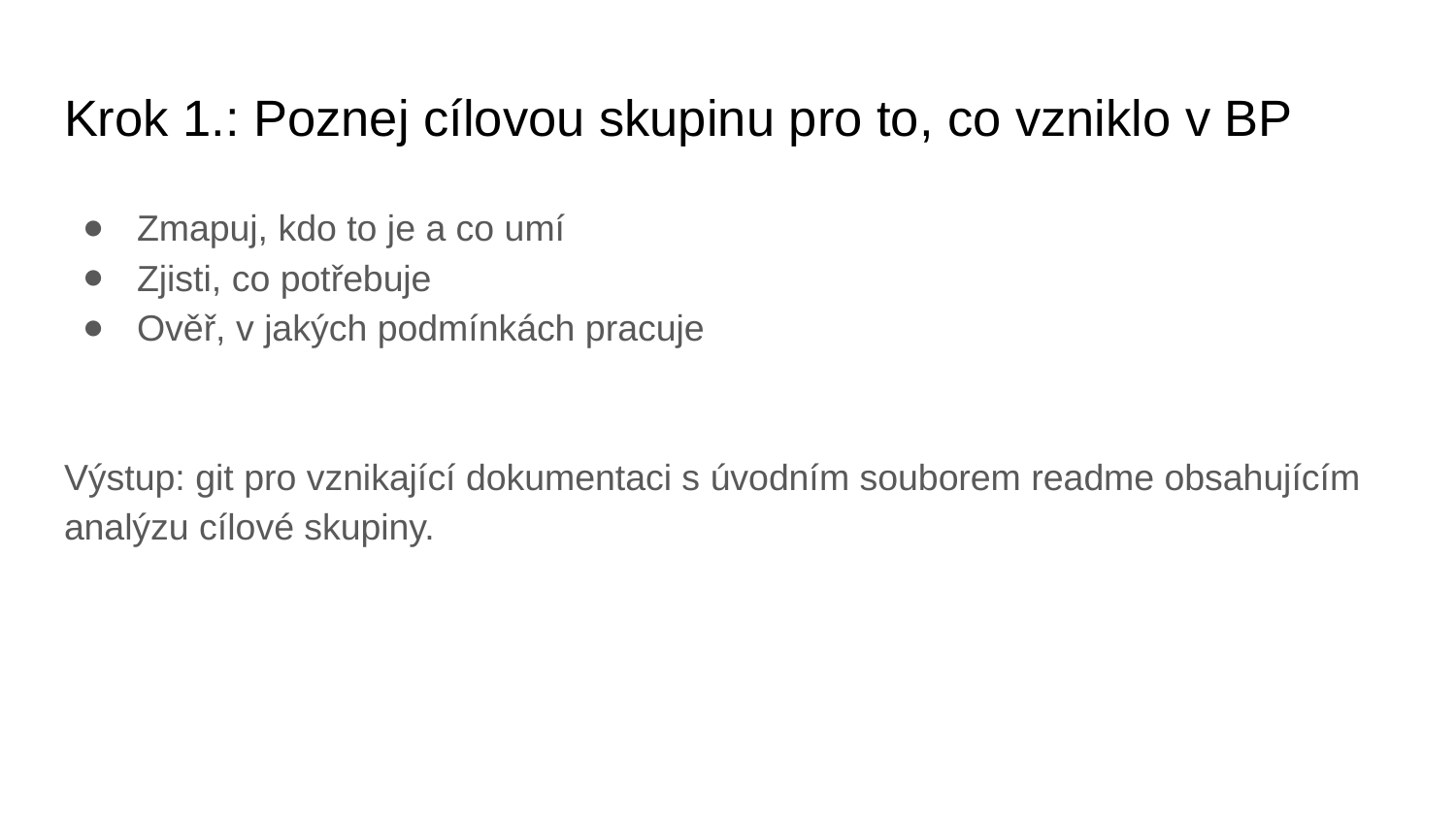

# Krok 1.: Poznej cílovou skupinu pro to, co vzniklo v BP
Zmapuj, kdo to je a co umí
Zjisti, co potřebuje
Ověř, v jakých podmínkách pracuje

Výstup: git pro vznikající dokumentaci s úvodním souborem readme obsahujícím analýzu cílové skupiny.